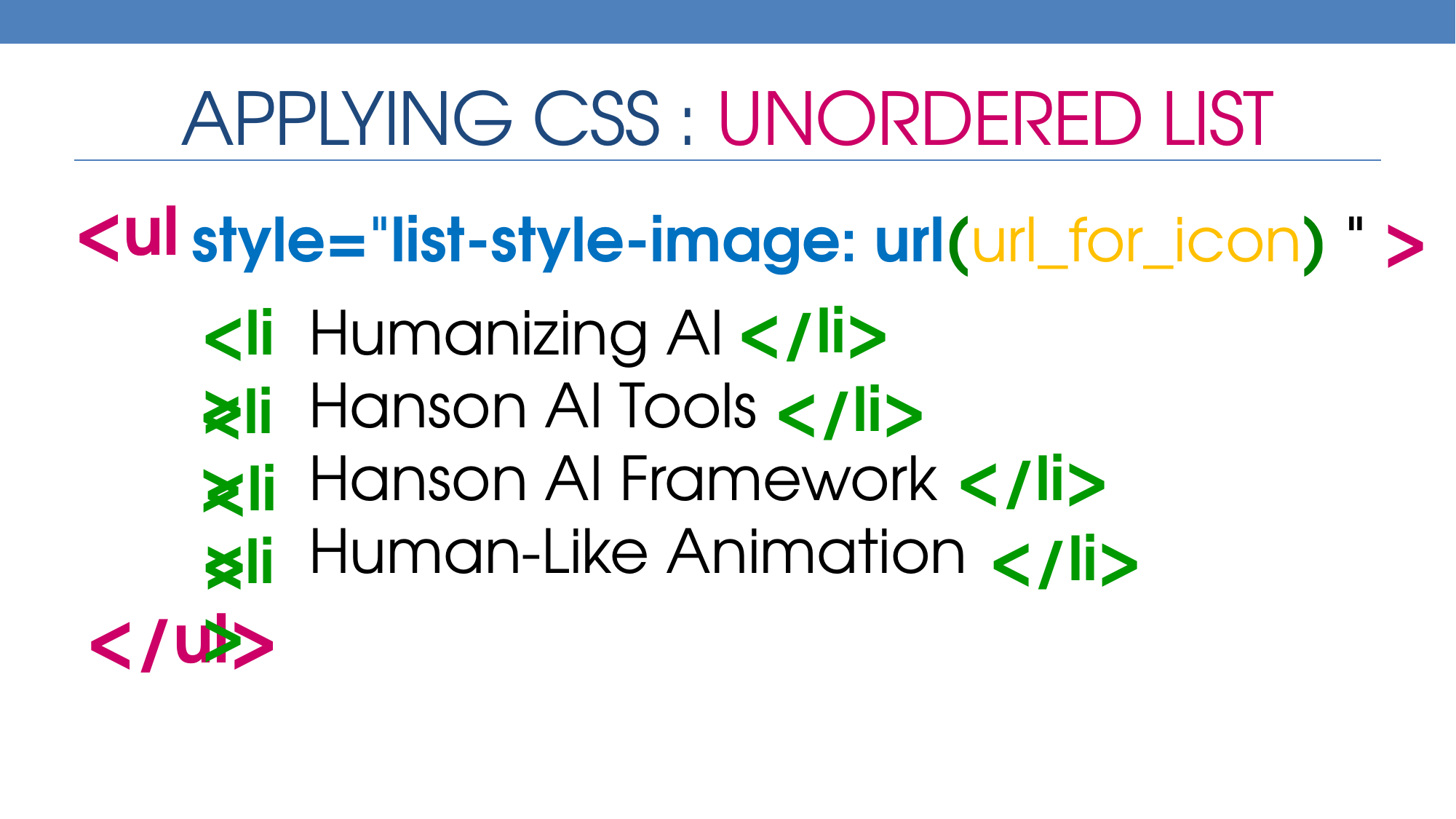

# APPLYING CSS : UNORDERED LIST
<ul>
style="list-style-image: url(url_for_icon) " >
</li>
<li>
Humanizing AI
Hanson AI Tools
Hanson AI Framework
Human-Like Animation
</li>
<li>
</li>
<li>
</li>
<li>
</ul>